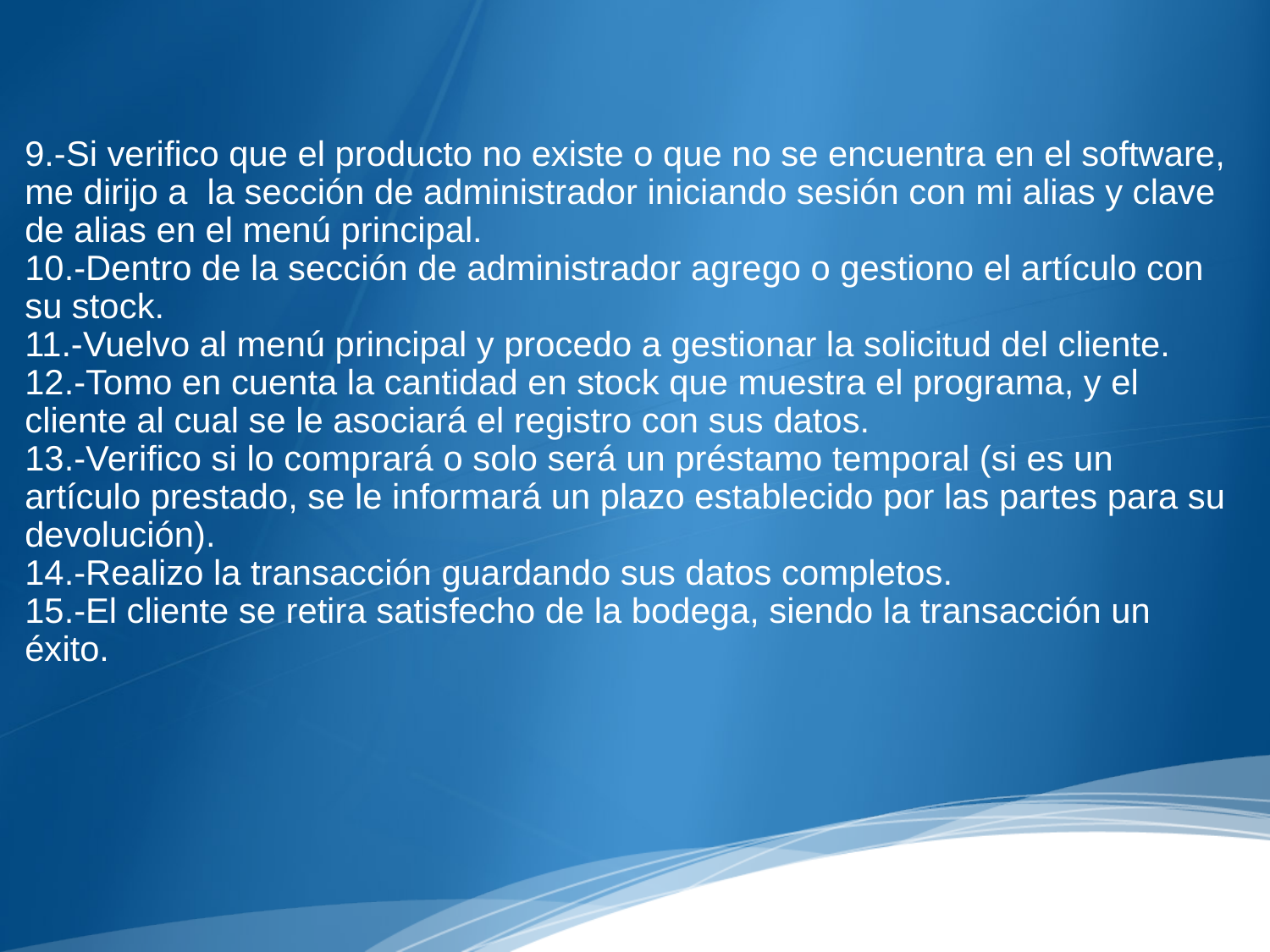

9.-Si verifico que el producto no existe o que no se encuentra en el software, me dirijo a  la sección de administrador iniciando sesión con mi alias y clave de alias en el menú principal.
10.-Dentro de la sección de administrador agrego o gestiono el artículo con su stock.
11.-Vuelvo al menú principal y procedo a gestionar la solicitud del cliente.
12.-Tomo en cuenta la cantidad en stock que muestra el programa, y el cliente al cual se le asociará el registro con sus datos.
13.-Verifico si lo comprará o solo será un préstamo temporal (si es un artículo prestado, se le informará un plazo establecido por las partes para su devolución).
14.-Realizo la transacción guardando sus datos completos.
15.-El cliente se retira satisfecho de la bodega, siendo la transacción un éxito.